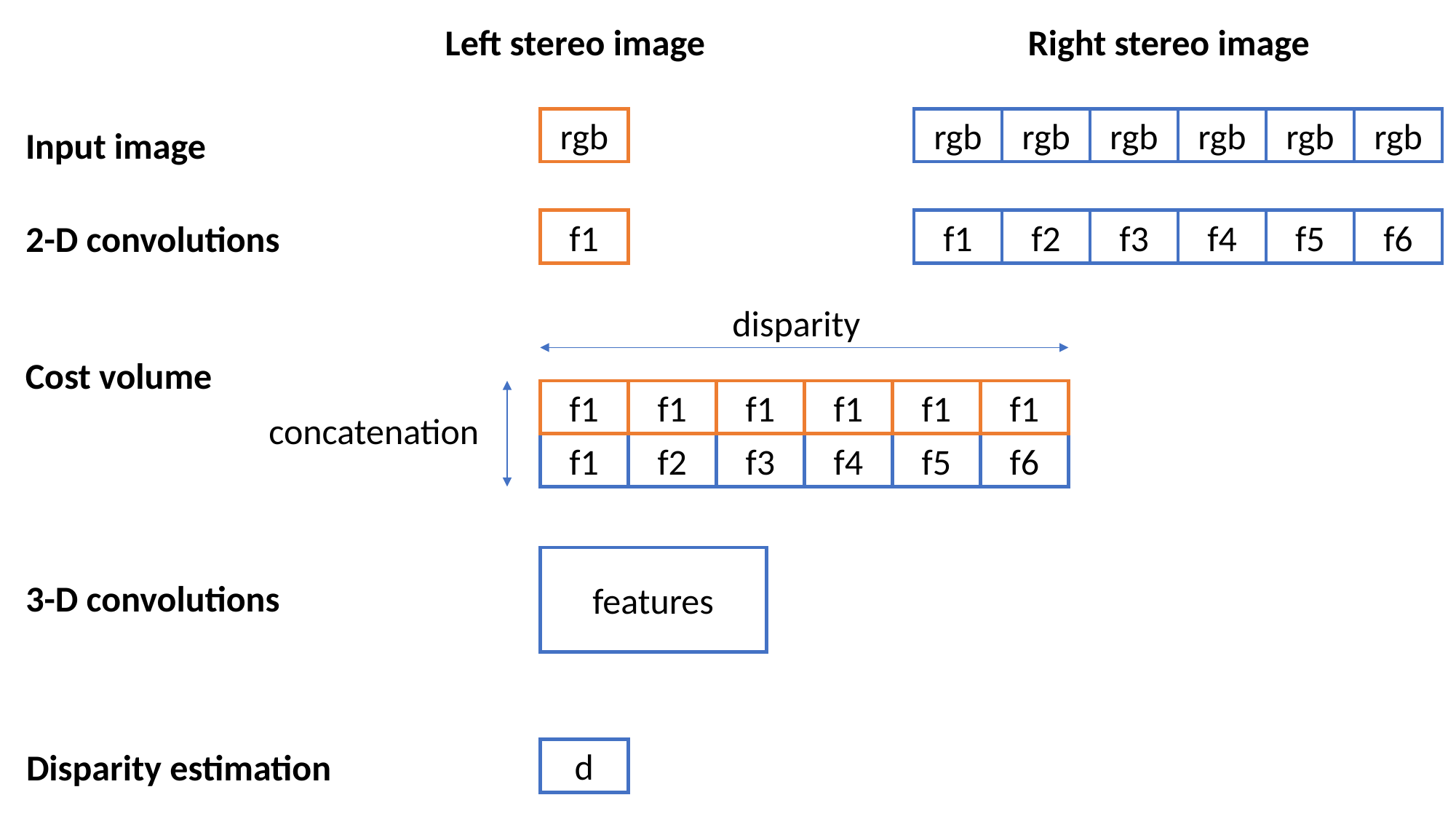

Left stereo image
Right stereo image
rgb
rgb
rgb
rgb
rgb
rgb
rgb
Input image
f1
f2
f3
f4
f5
f6
2-D convolutions
f1
disparity
f1
f1
f1
f1
f1
f1
concatenation
f1
f2
f3
f4
f5
f6
Cost volume
features
3-D convolutions
Disparity estimation
d